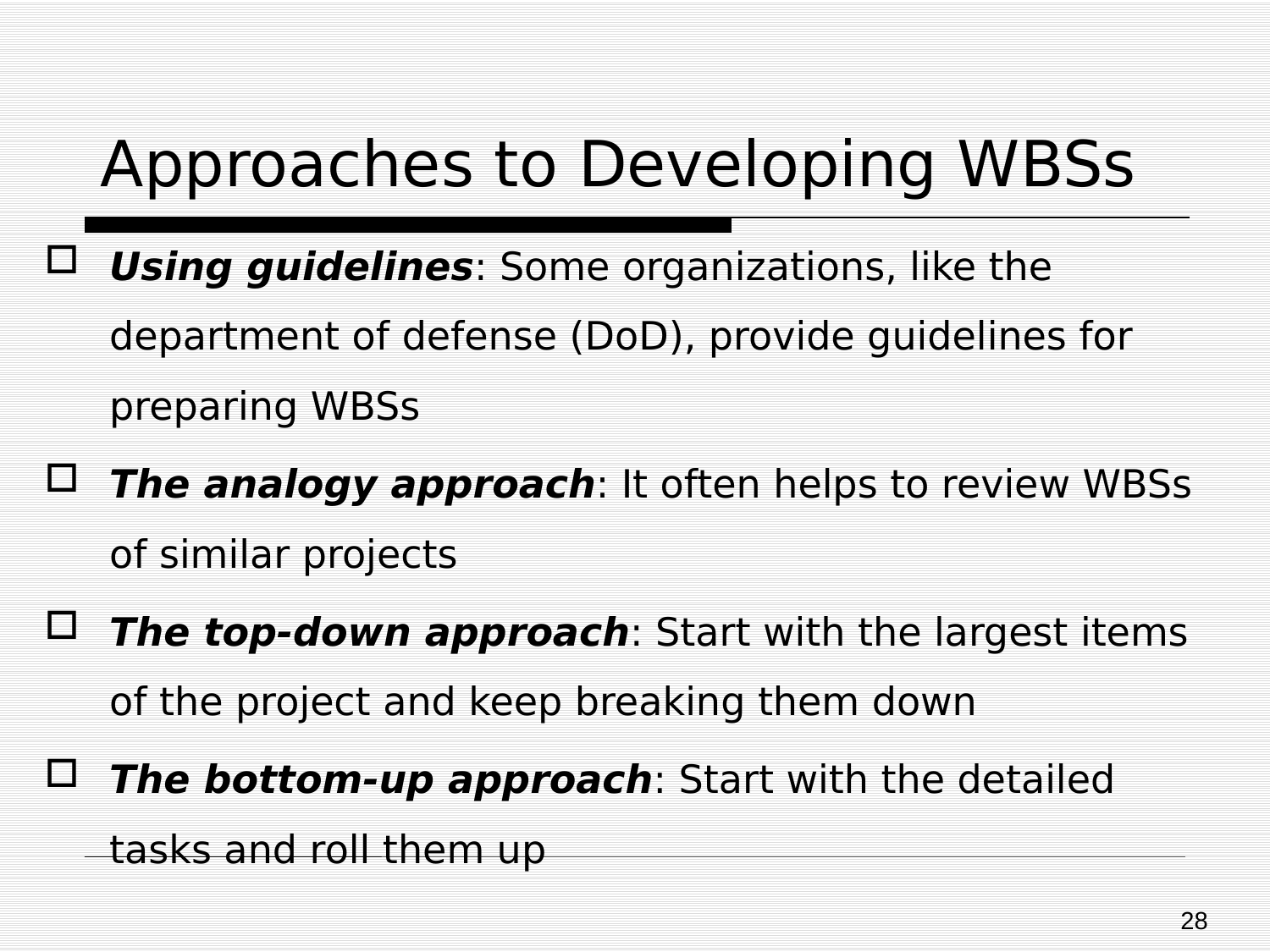

# Approaches to Developing WBSs
Using guidelines: Some organizations, like the department of defense (DoD), provide guidelines for preparing WBSs
The analogy approach: It often helps to review WBSs of similar projects
The top-down approach: Start with the largest items of the project and keep breaking them down
The bottom-up approach: Start with the detailed tasks and roll them up

28